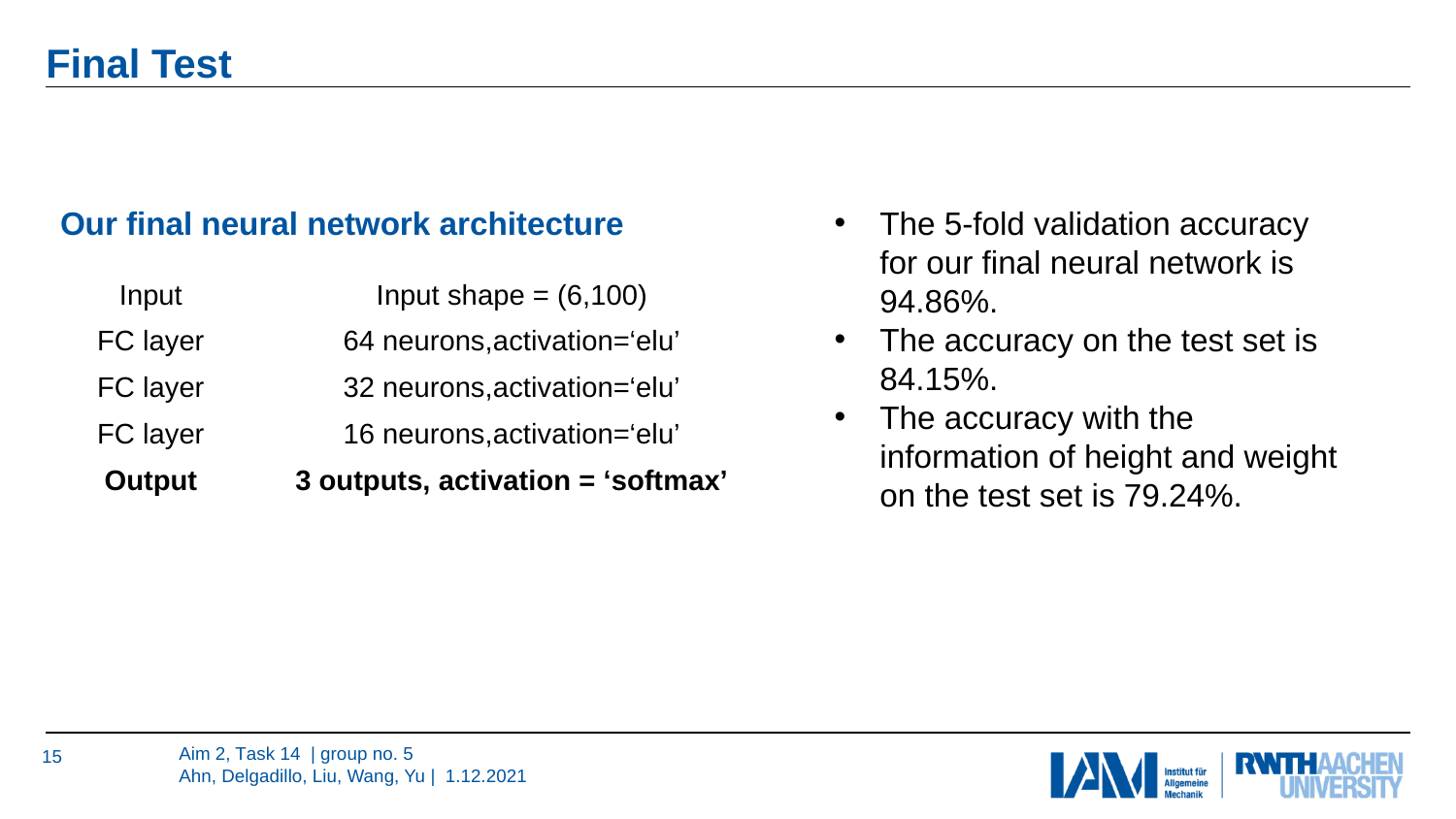

# Final Test
Our final neural network architecture
The 5-fold validation accuracy for our final neural network is 94.86%.
The accuracy on the test set is 84.15%.
The accuracy with the information of height and weight on the test set is 79.24%.

| Input | Input shape = (6,100) |
| --- | --- |
| FC layer | 64 neurons,activation=‘elu’ |
| FC layer | 32 neurons,activation=‘elu’ |
| FC layer | 16 neurons,activation=‘elu’ |
| Output | 3 outputs, activation = ‘softmax’ |